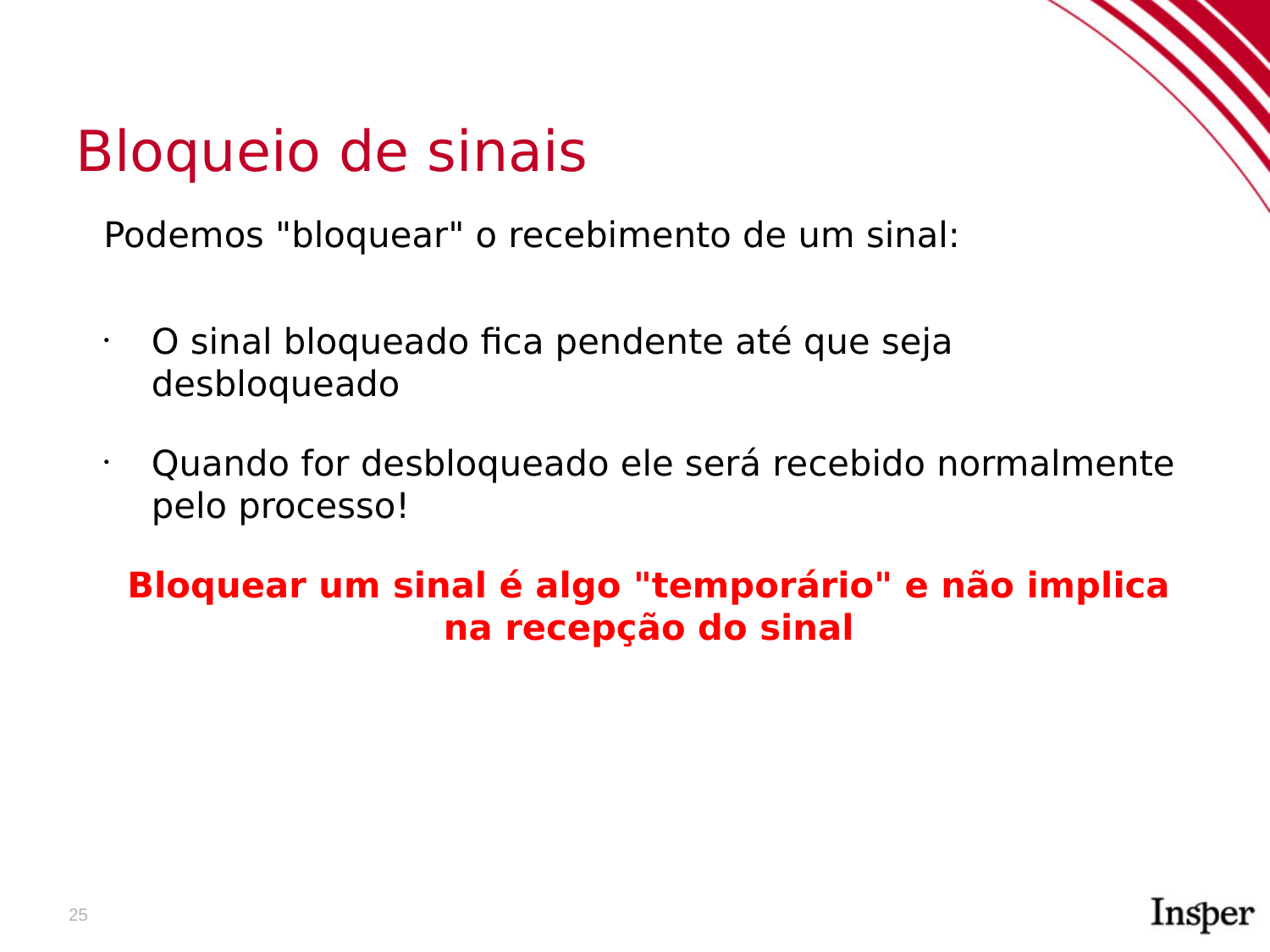

Bloqueio de sinais
Podemos "bloquear" o recebimento de um sinal:

O sinal bloqueado fica pendente até que seja desbloqueado
Quando for desbloqueado ele será recebido normalmente pelo processo!
Bloquear um sinal é algo "temporário" e não implica na recepção do sinal

25